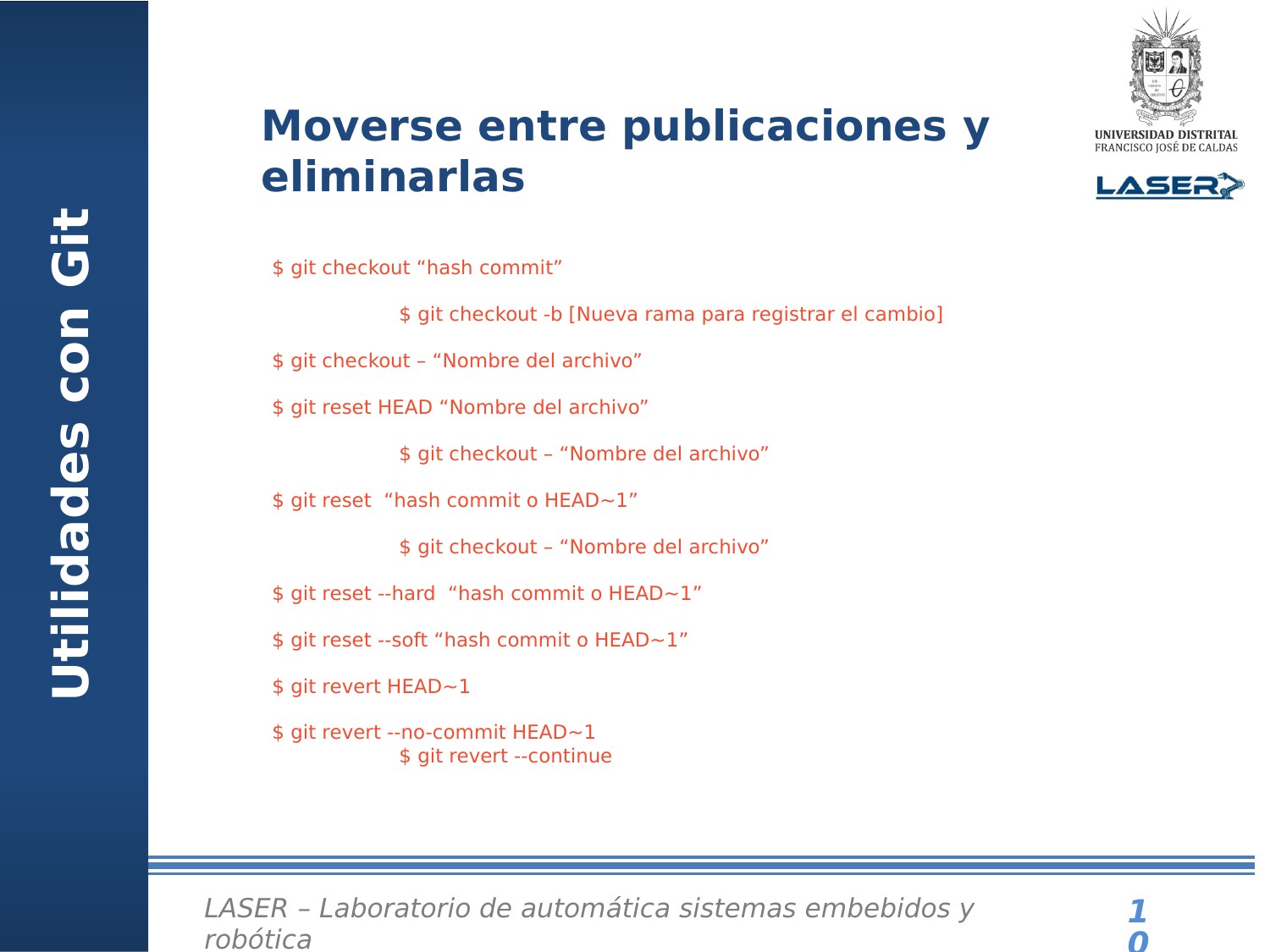

# Moverse entre publicaciones y eliminarlas
$ git checkout “hash commit”

	$ git checkout -b [Nueva rama para registrar el cambio]

$ git checkout – “Nombre del archivo”

$ git reset HEAD “Nombre del archivo”

	$ git checkout – “Nombre del archivo”

$ git reset  “hash commit o HEAD~1”

	$ git checkout – “Nombre del archivo”

$ git reset --hard  “hash commit o HEAD~1”

$ git reset --soft “hash commit o HEAD~1”

$ git revert HEAD~1

$ git revert --no-commit HEAD~1
	$ git revert --continue

Utilidades con Git
LASER – Laboratorio de automática sistemas embebidos y robótica
10